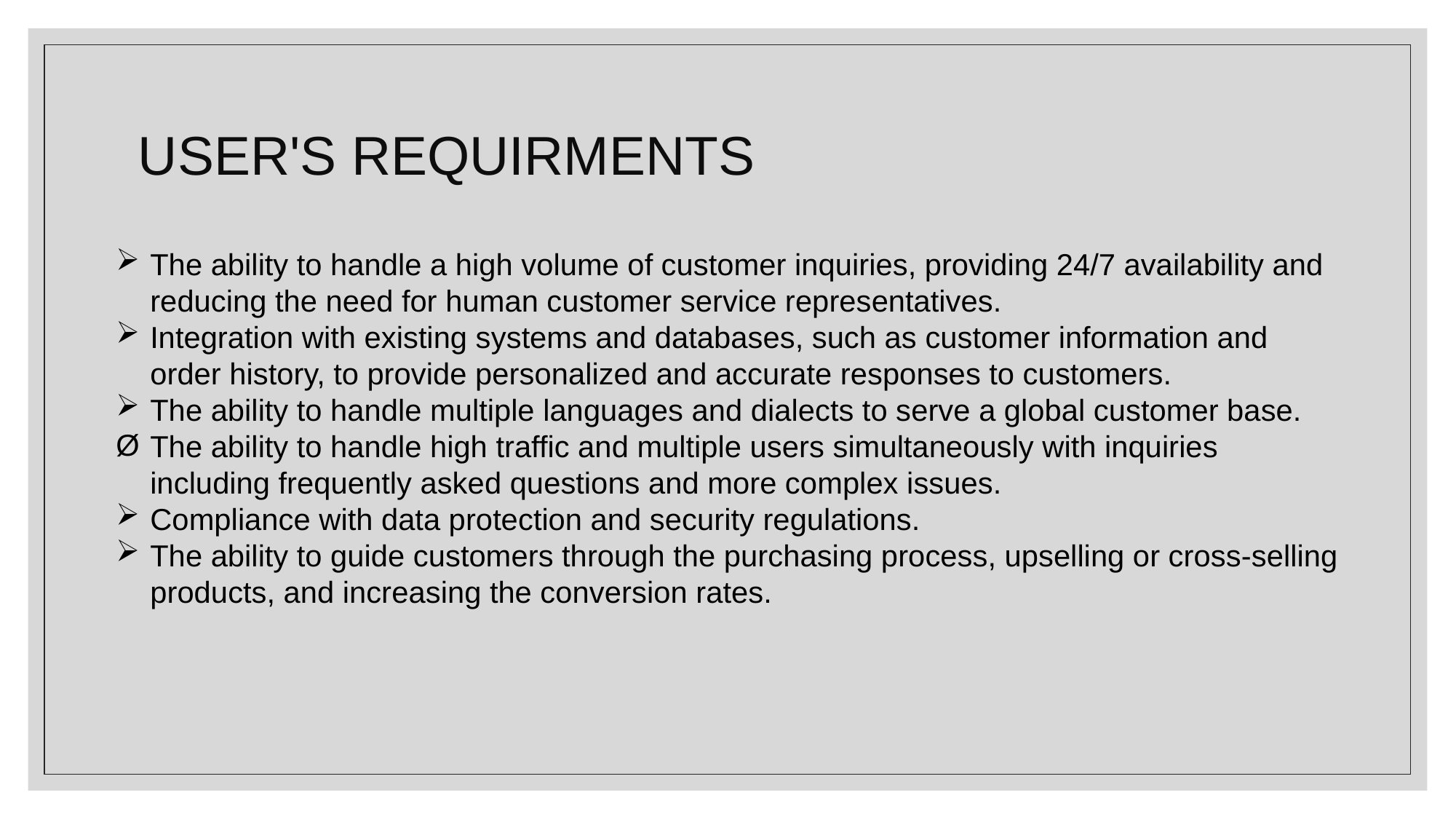

# USER'S REQUIRMENTS
The ability to handle a high volume of customer inquiries, providing 24/7 availability and reducing the need for human customer service representatives.
Integration with existing systems and databases, such as customer information and order history, to provide personalized and accurate responses to customers.
The ability to handle multiple languages and dialects to serve a global customer base.
The ability to handle high traffic and multiple users simultaneously with inquiries including frequently asked questions and more complex issues.
Compliance with data protection and security regulations.
The ability to guide customers through the purchasing process, upselling or cross-selling products, and increasing the conversion rates.